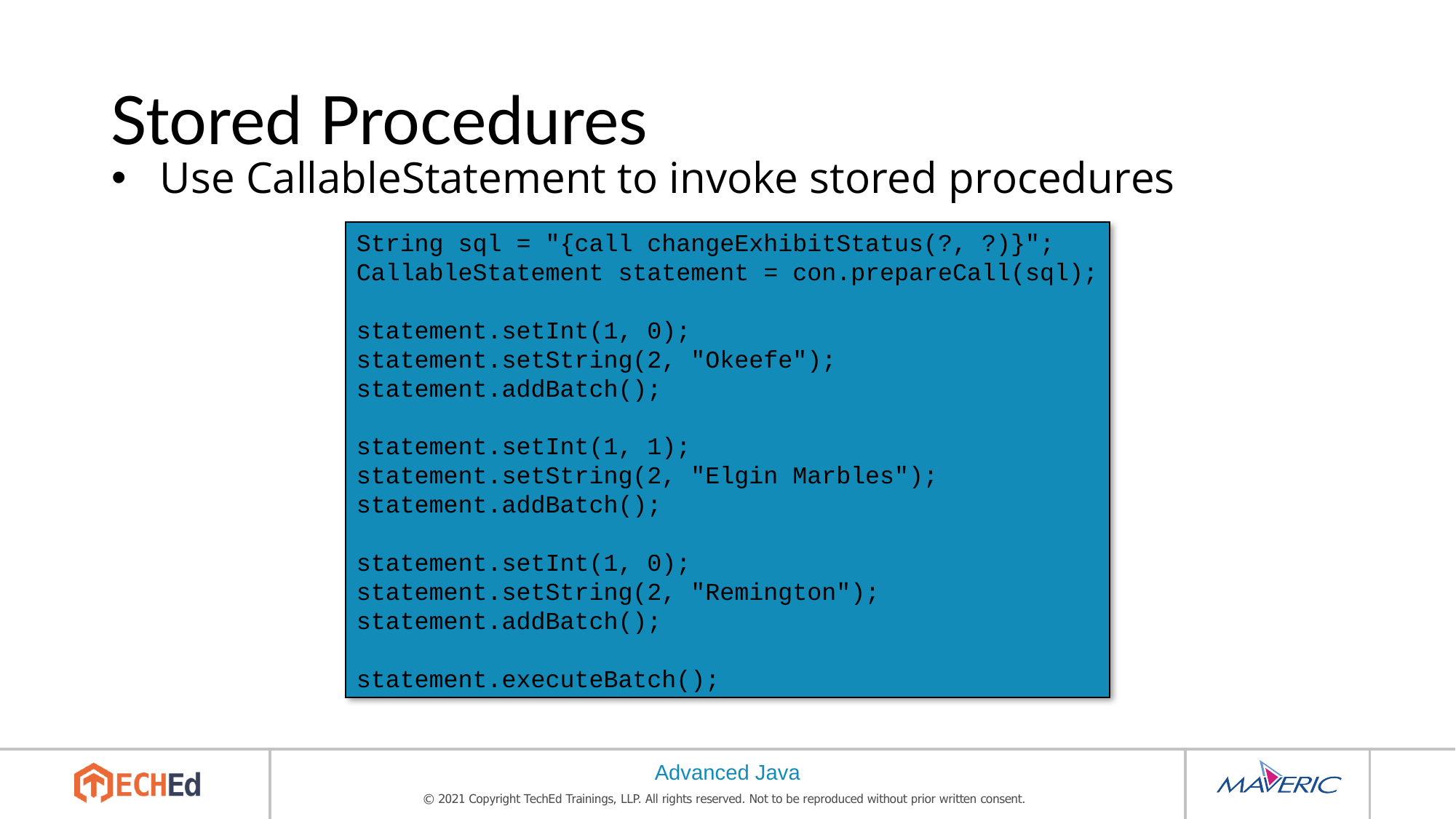

# Stored Procedures
Use CallableStatement to invoke stored procedures

String sql = "{call changeExhibitStatus(?, ?)}";
CallableStatement statement = con.prepareCall(sql);

statement.setInt(1, 0);
statement.setString(2, "Okeefe");
statement.addBatch();

statement.setInt(1, 1);
statement.setString(2, "Elgin Marbles");
statement.addBatch();

statement.setInt(1, 0);
statement.setString(2, "Remington");
statement.addBatch();

statement.executeBatch();